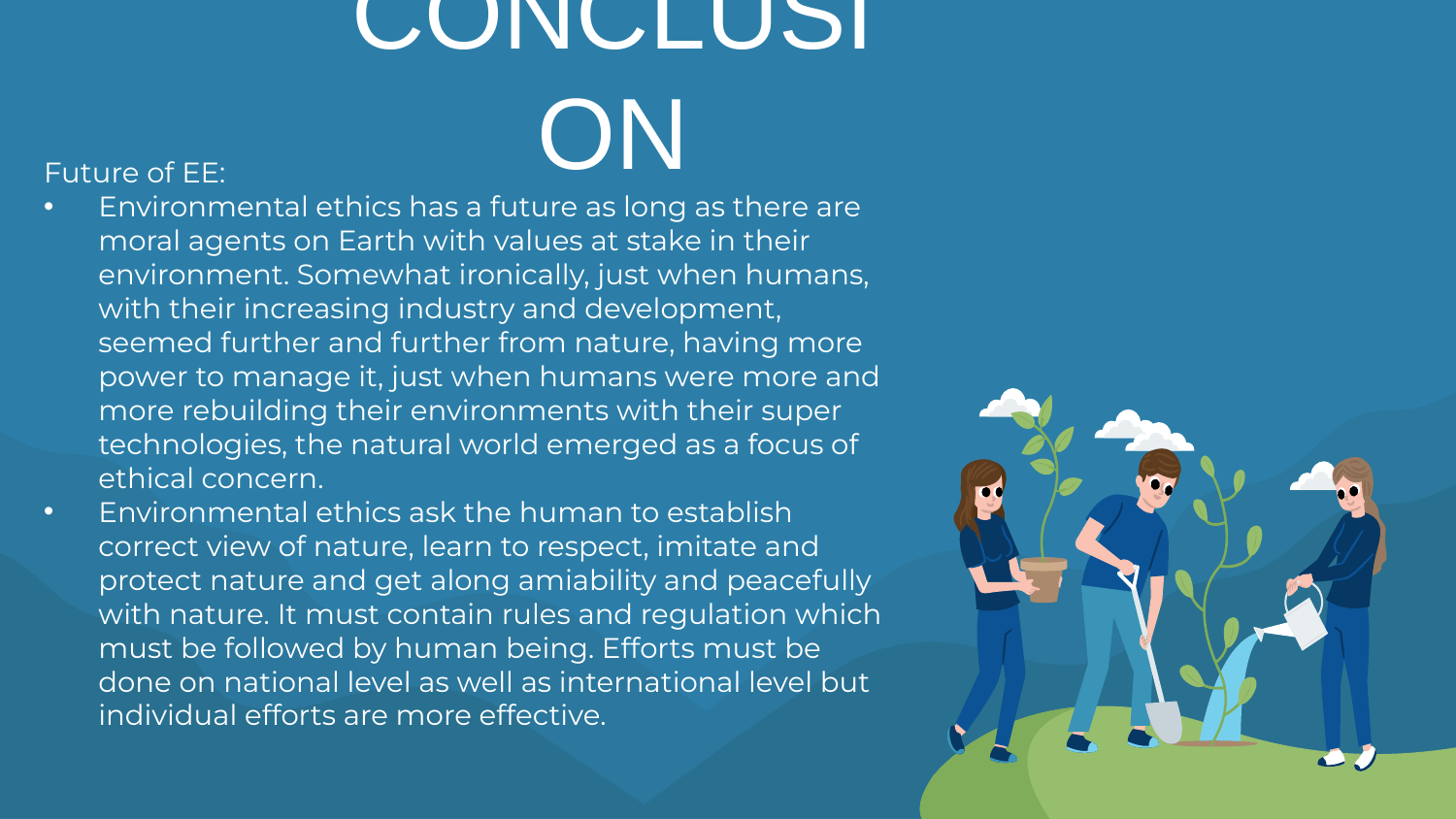

# CONCLUSION

Future of EE:
Environmental ethics has a future as long as there are moral agents on Earth with values at stake in their environment. Somewhat ironically, just when humans, with their increasing industry and development, seemed further and further from nature, having more power to manage it, just when humans were more and more rebuilding their environments with their super technologies, the natural world emerged as a focus of ethical concern.
Environmental ethics ask the human to establish correct view of nature, learn to respect, imitate and protect nature and get along amiability and peacefully with nature. It must contain rules and regulation which must be followed by human being. Efforts must be done on national level as well as international level but individual efforts are more effective.